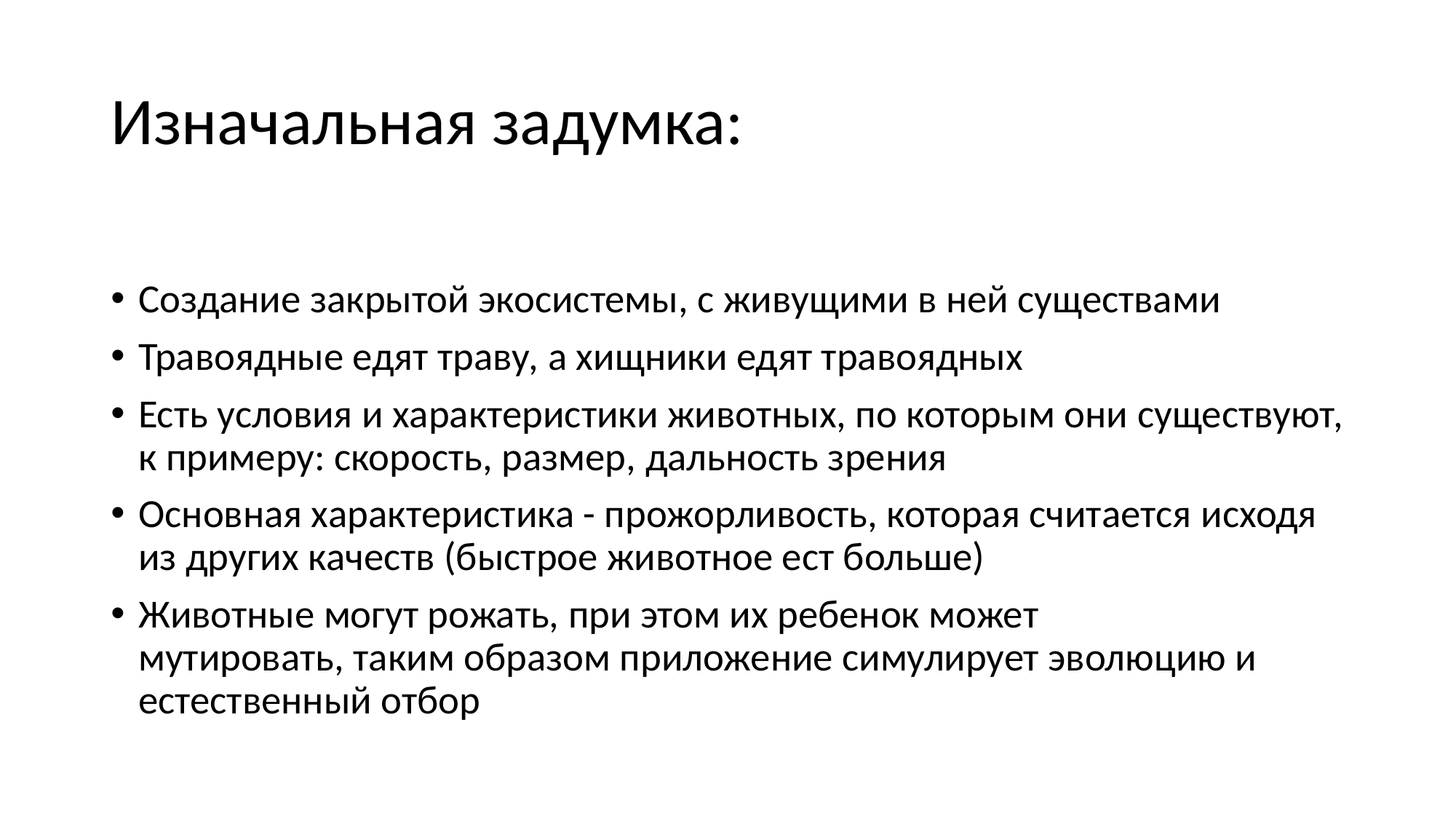

# Изначальная задумка:

Создание закрытой экосистемы, с живущими в ней существами
Травоядные едят траву, а хищники едят травоядных
Есть условия и характеристики животных, по которым они существуют, к примеру: скорость, размер, дальность зрения
Основная характеристика - прожорливость, которая считается исходя из других качеств (быстрое животное ест больше)
Животные могут рожать, при этом их ребенок может мутировать, таким образом приложение симулирует эволюцию и естественный отбор